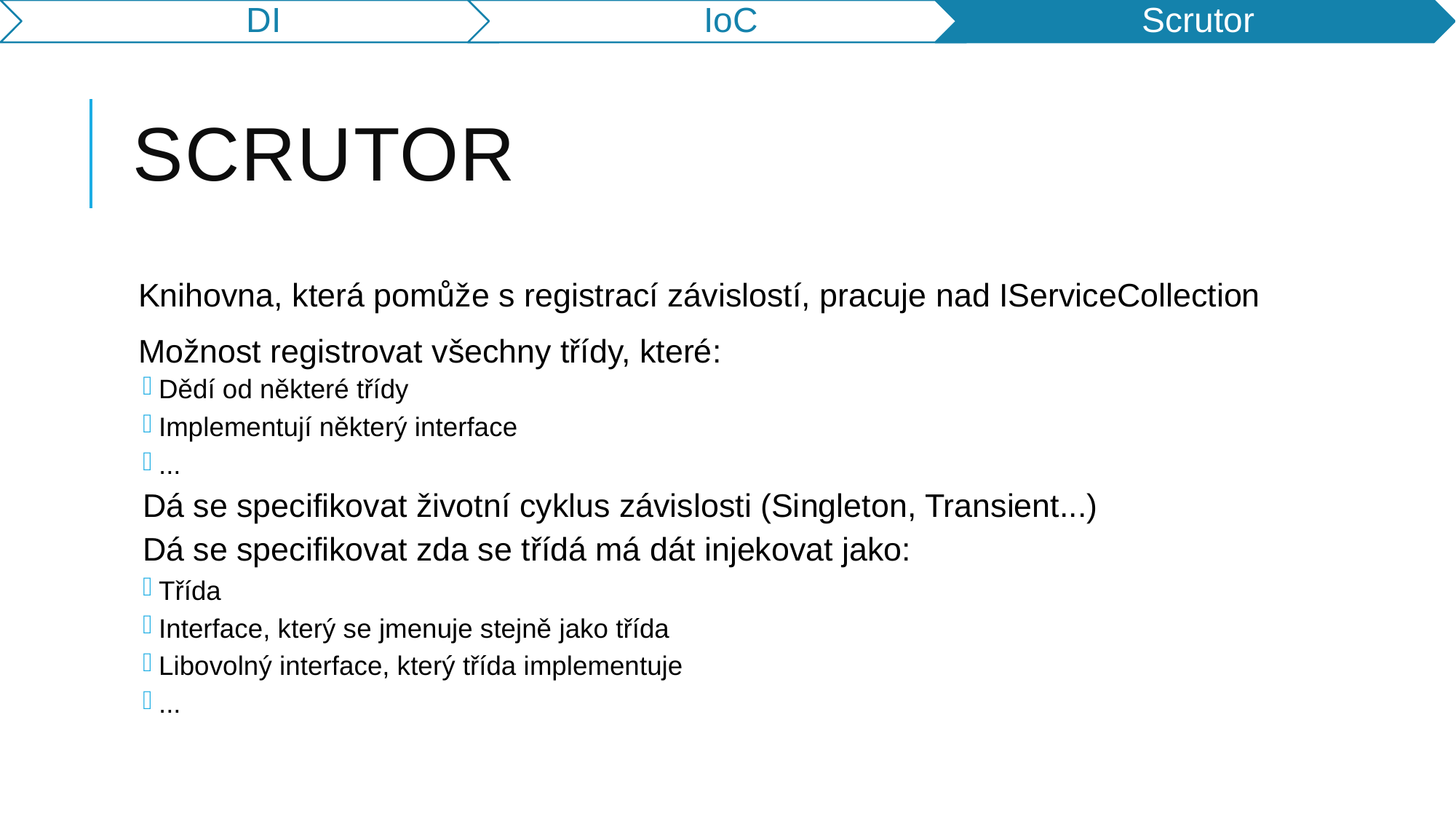

DI
IoC
Scrutor
# Scrutor
Knihovna, která pomůže s registrací závislostí, pracuje nad IServiceCollection
Možnost registrovat všechny třídy, které:
Dědí od některé třídy
Implementují některý interface
...
Dá se specifikovat životní cyklus závislosti (Singleton, Transient...)
Dá se specifikovat zda se třídá má dát injekovat jako:
Třída
Interface, který se jmenuje stejně jako třída
Libovolný interface, který třída implementuje
...